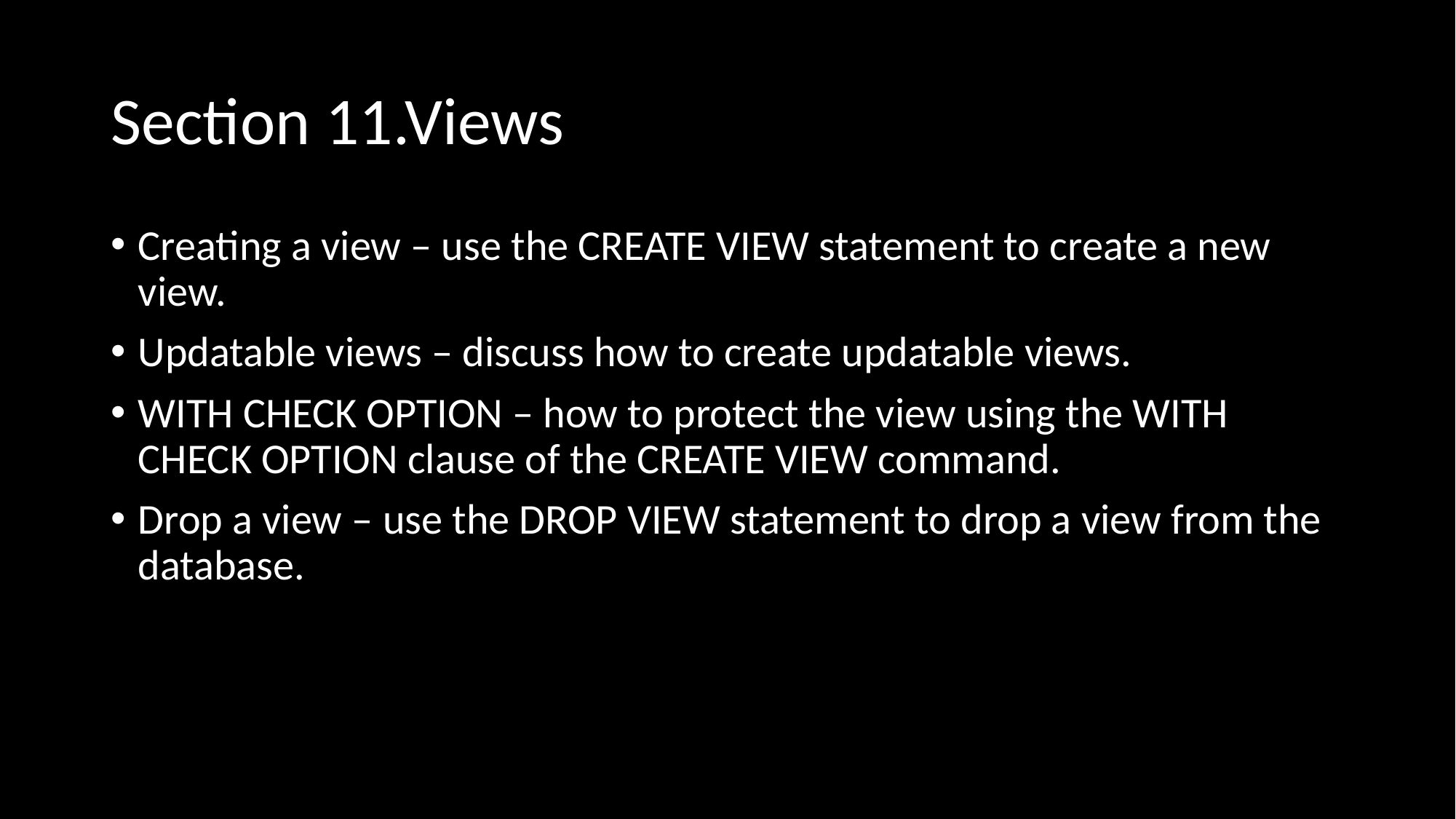

# Section 11.Views
Creating a view – use the CREATE VIEW statement to create a new view.
Updatable views – discuss how to create updatable views.
WITH CHECK OPTION – how to protect the view using the WITH CHECK OPTION clause of the CREATE VIEW command.
Drop a view – use the DROP VIEW statement to drop a view from the database.